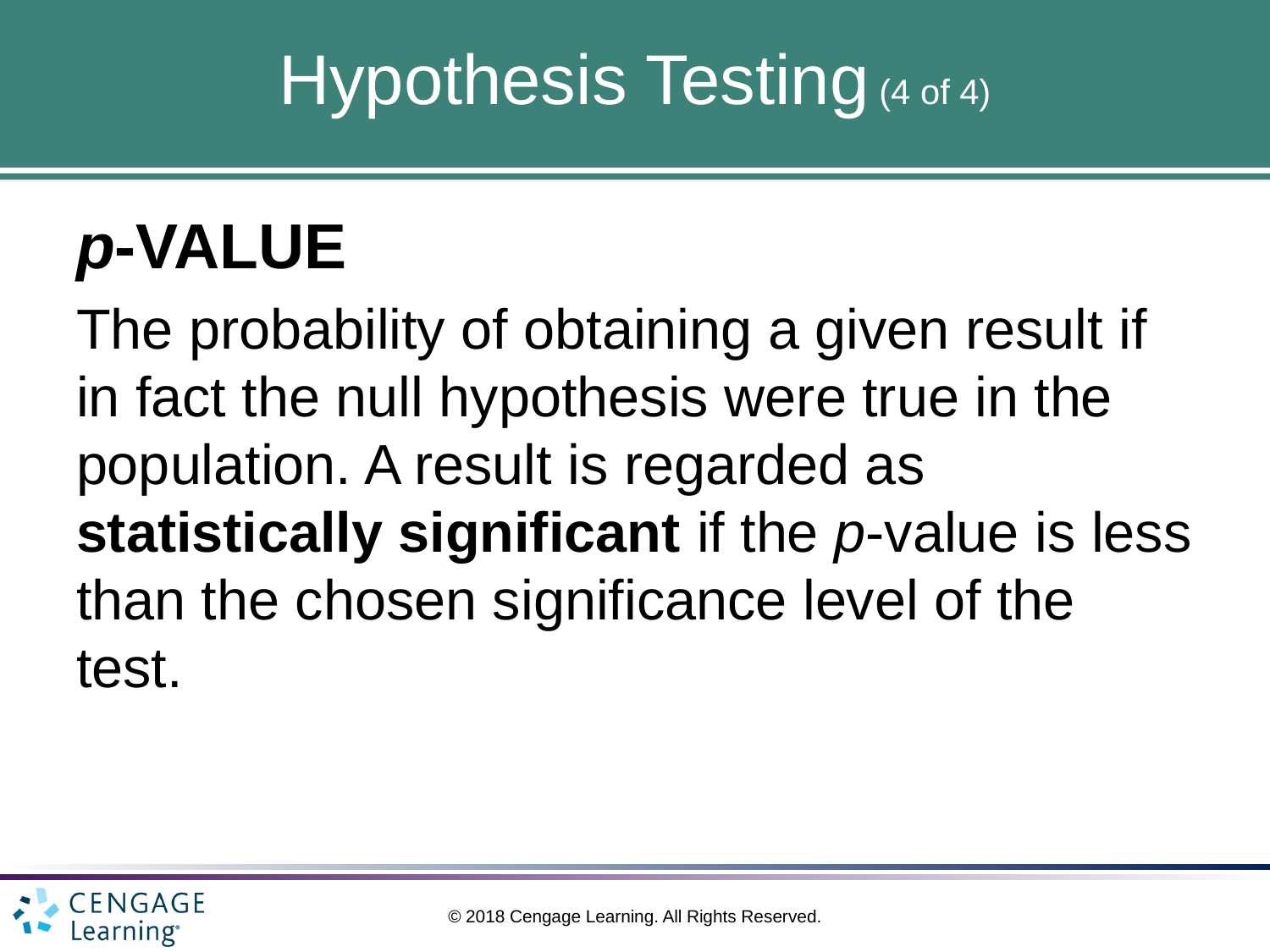

# Hypothesis Testing (4 of 4)
p-VALUE
The probability of obtaining a given result if in fact the null hypothesis were true in the population. A result is regarded as statistically significant if the p-value is less than the chosen significance level of the test.